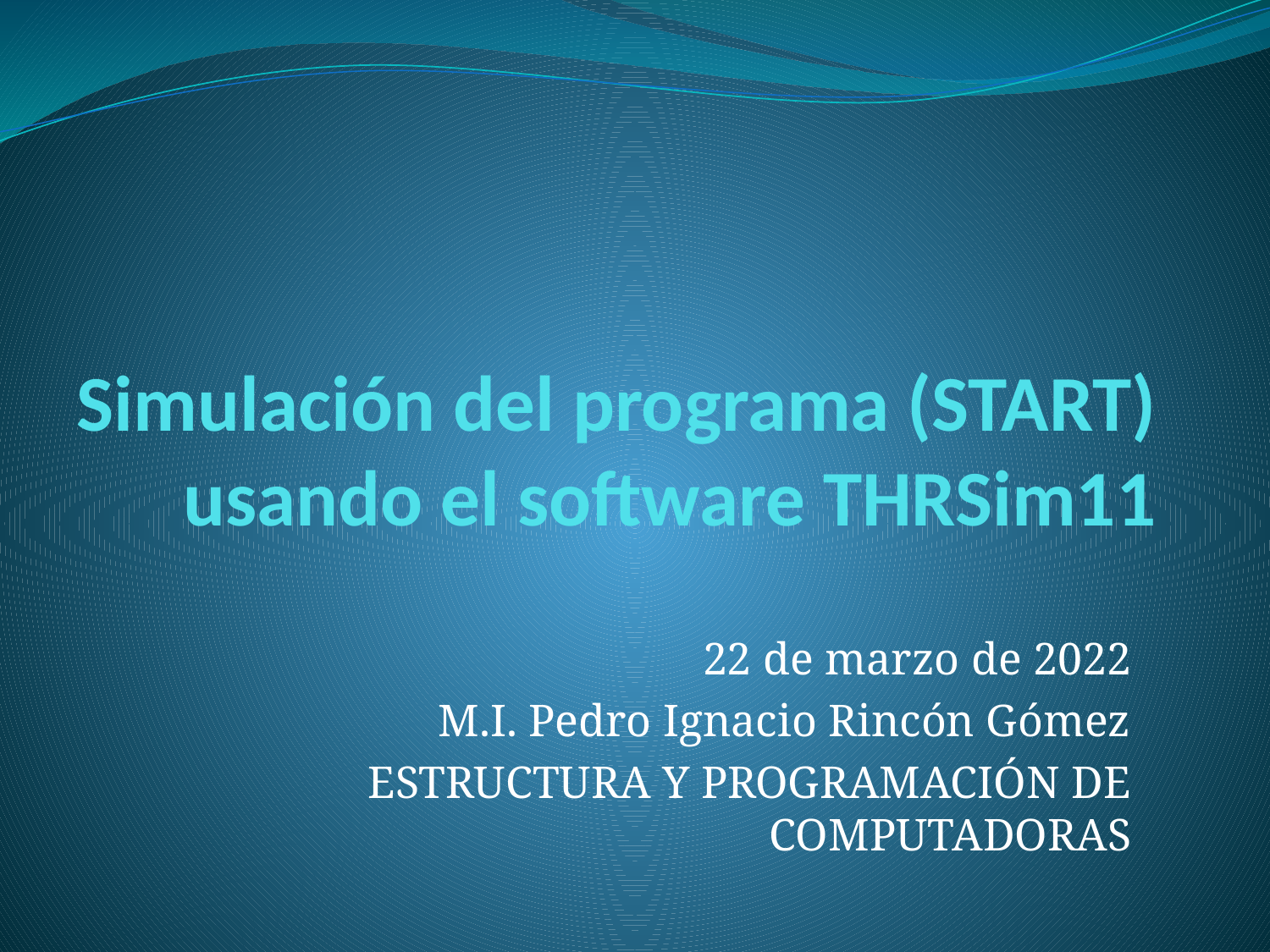

# Simulación del programa (START) usando el software THRSim11
 22 de marzo de 2022
M.I. Pedro Ignacio Rincón Gómez
ESTRUCTURA Y PROGRAMACIÓN DE COMPUTADORAS